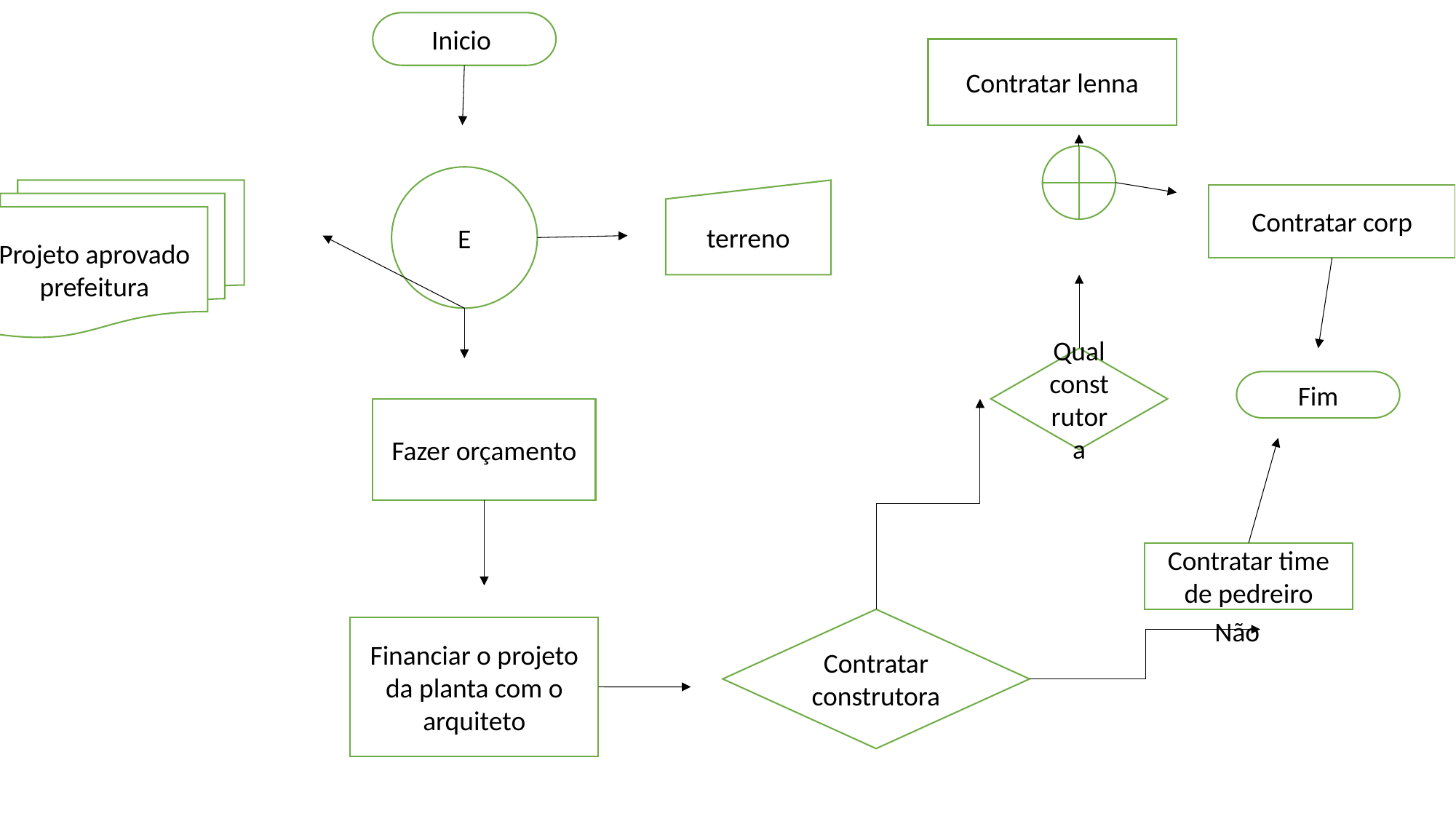

Inicio
Contratar lenna

E
Projeto aprovado prefeitura
terreno
Contratar corp
Qual construtora
Fim
Fazer orçamento
Contratar time de pedreiro
Contratar construtora
Não
Financiar o projeto da planta com o arquiteto